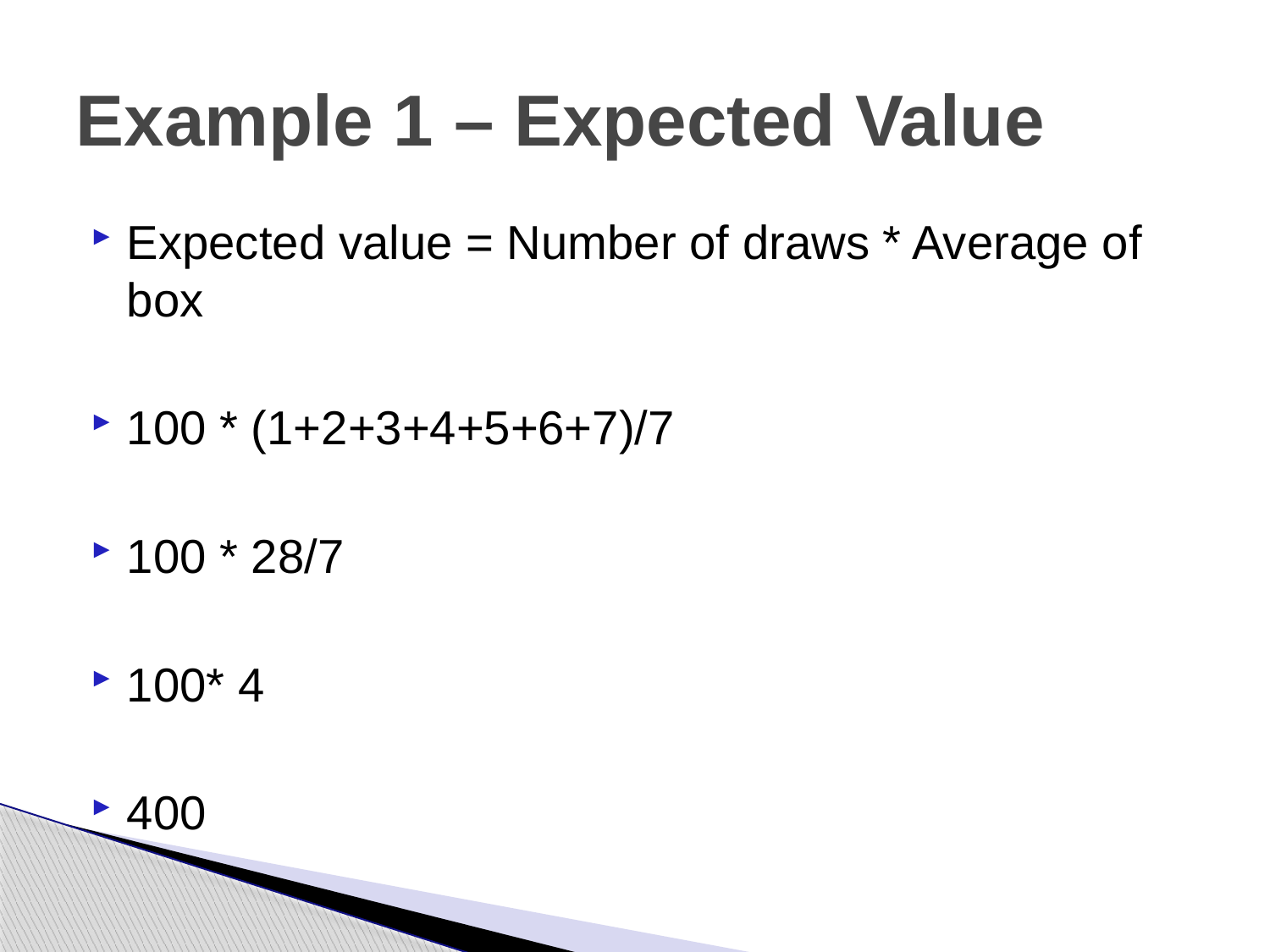

# Example 1 – Expected Value
Expected value = Number of draws * Average of box

100 * (1+2+3+4+5+6+7)/7

100 * 28/7

100* 4

400